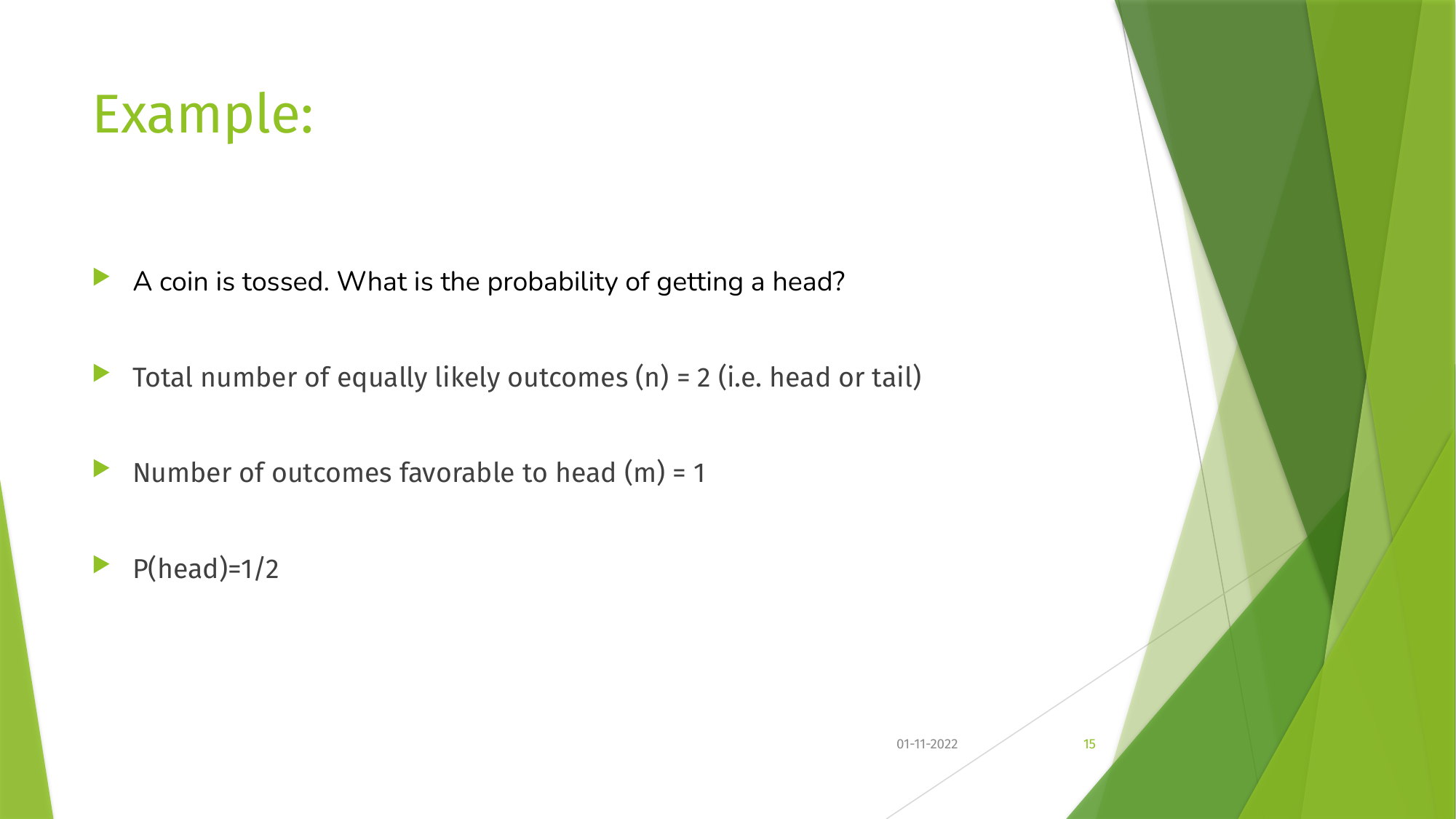

# Example:
A coin is tossed. What is the probability of getting a head?

Total number of equally likely outcomes (n) = 2 (i.e. head or tail)

Number of outcomes favorable to head (m) = 1

P(head)=1/2
01-11-2022
15